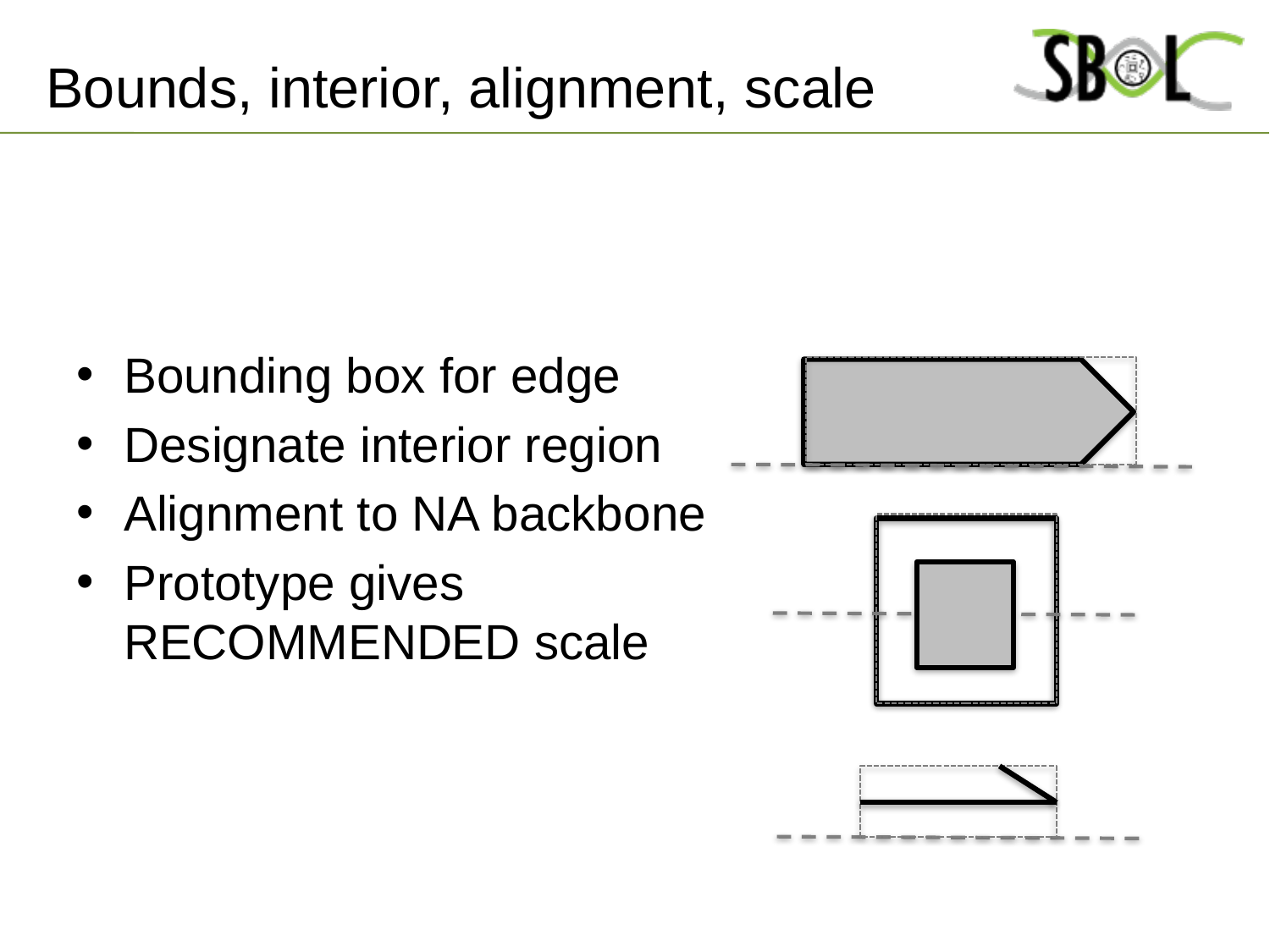

# Bounds, interior, alignment, scale
Bounding box for edge
Designate interior region
Alignment to NA backbone
Prototype gives RECOMMENDED scale